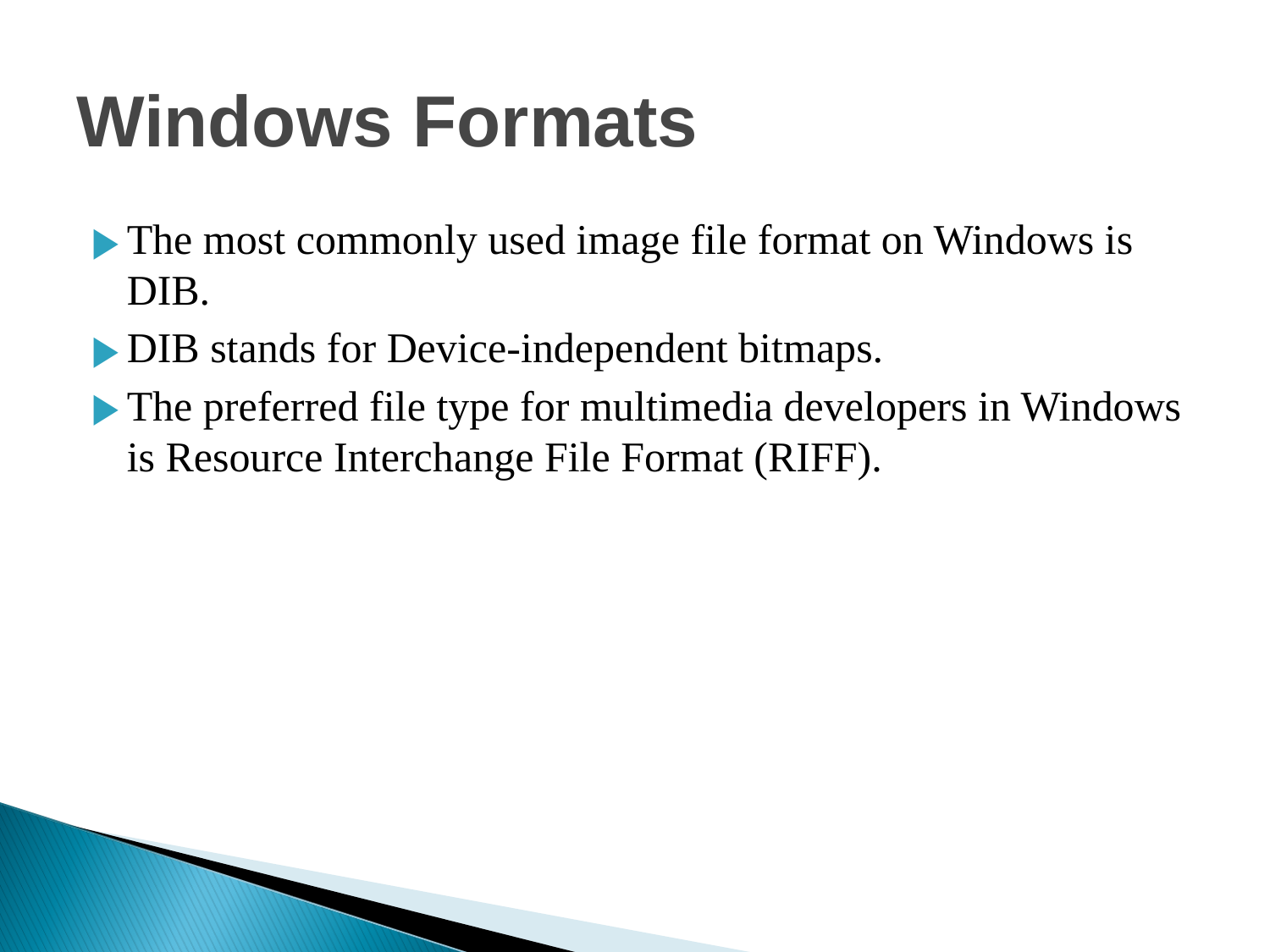

Windows Formats
The most commonly used image file format on Windows is DIB.
DIB stands for Device-independent bitmaps.
The preferred file type for multimedia developers in Windows is Resource Interchange File Format (RIFF).